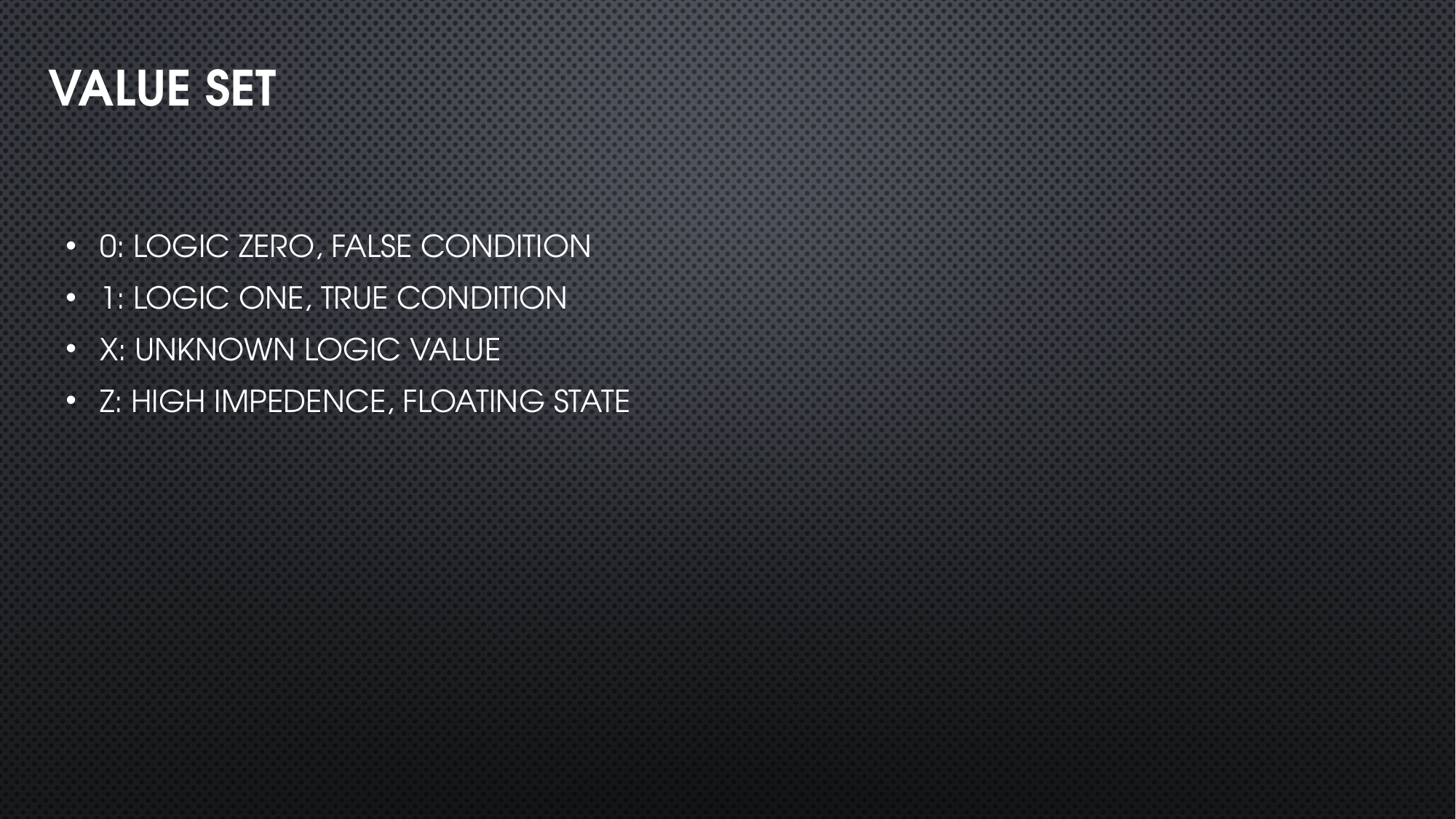

# Value Set
0: logic zero, false condition
1: logic one, true condition
x: unknown logic value
z: high impedence, floating state